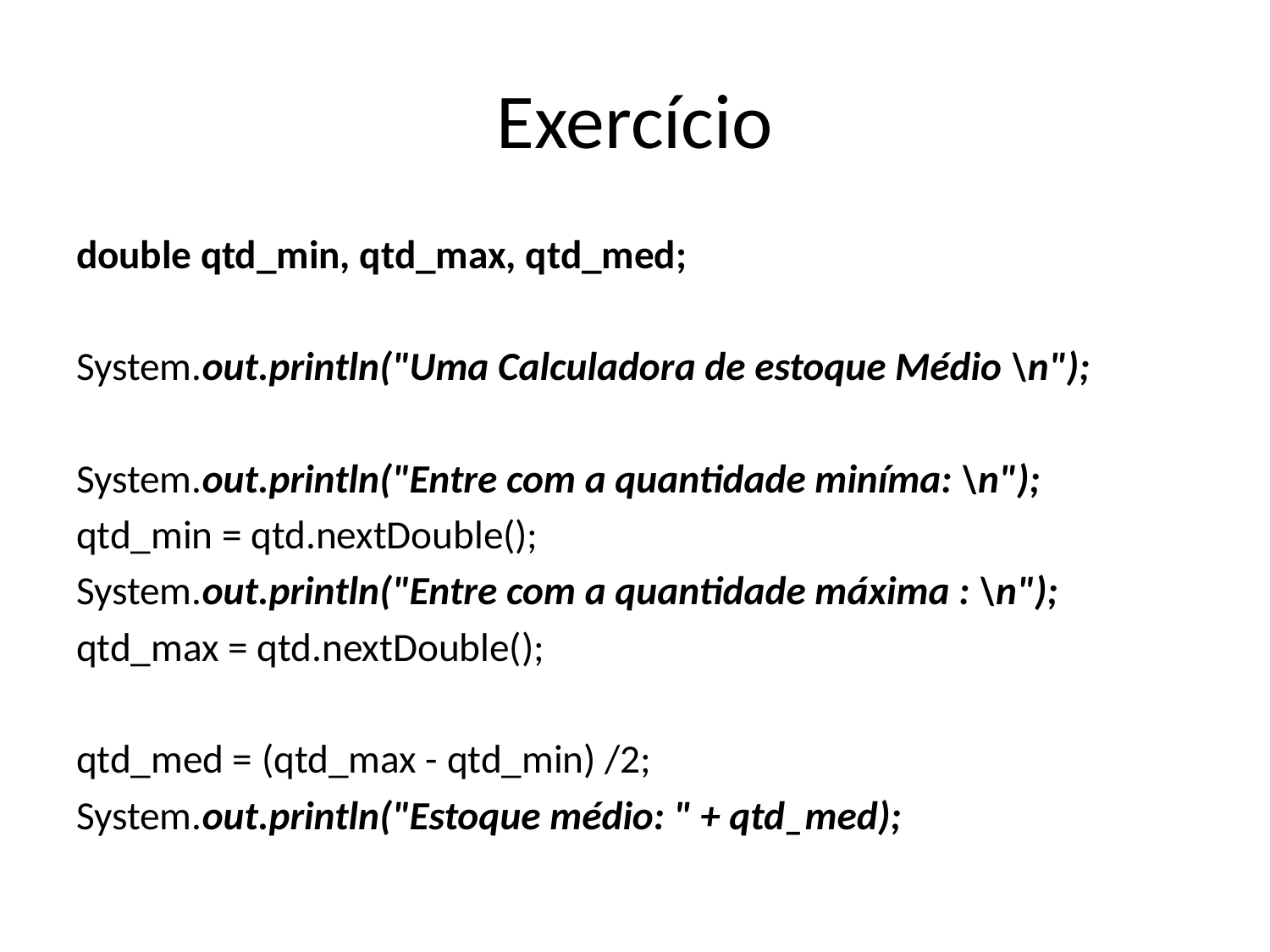

# Exercício
double qtd_min, qtd_max, qtd_med;

System.out.println("Uma Calculadora de estoque Médio \n");

System.out.println("Entre com a quantidade miníma: \n");
qtd_min = qtd.nextDouble();
System.out.println("Entre com a quantidade máxima : \n");
qtd_max = qtd.nextDouble();

qtd_med = (qtd_max - qtd_min) /2;
System.out.println("Estoque médio: " + qtd_med);